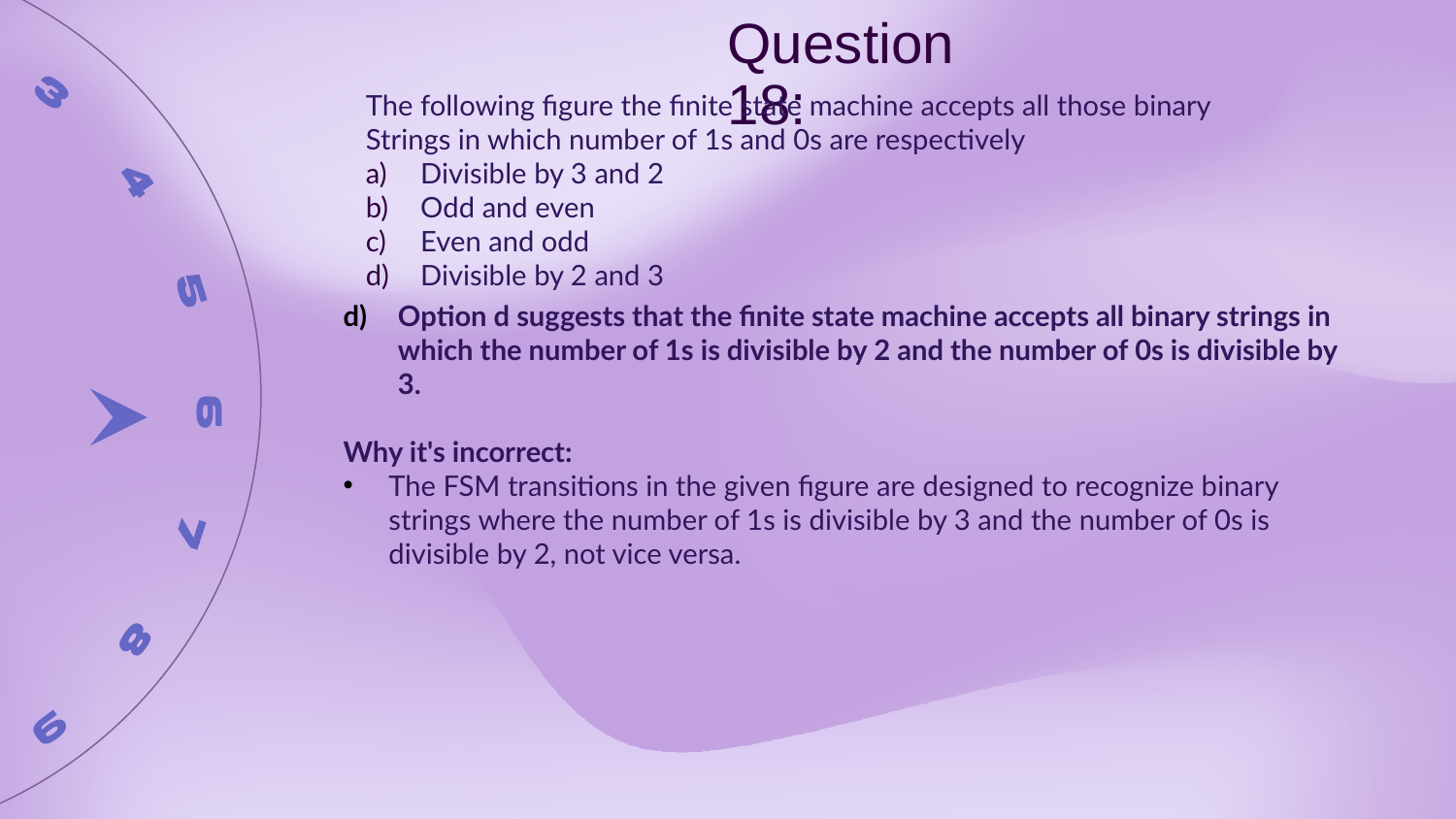

Question 18:

The following figure the finite state machine accepts all those binary
Strings in which number of 1s and 0s are respectively
Divisible by 3 and 2
Odd and even
Even and odd
Divisible by 2 and 3
Option d suggests that the finite state machine accepts all binary strings in which the number of 1s is divisible by 2 and the number of 0s is divisible by 3.

Why it's incorrect:
The FSM transitions in the given figure are designed to recognize binary strings where the number of 1s is divisible by 3 and the number of 0s is divisible by 2, not vice versa.